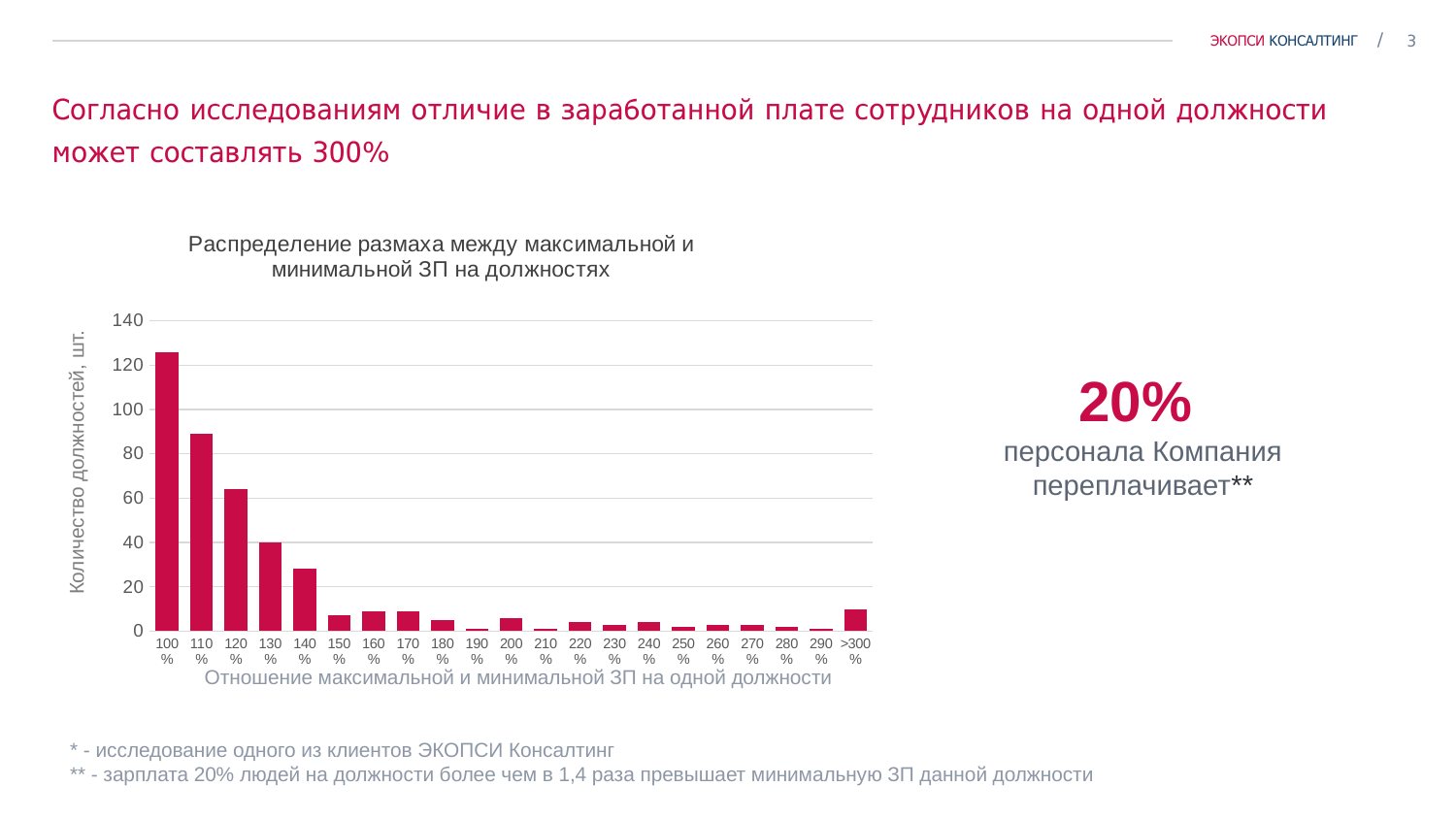

# Согласно исследованиям отличие в заработанной плате сотрудников на одной должности может составлять 300%

### Chart: Распределение размаха между максимальной и минимальной ЗП на должностях

| Category |  |
|---|---|
| 100% | 126.0 |
| 110% | 89.0 |
| 120% | 64.0 |
| 130% | 40.0 |
| 140% | 28.0 |
| 150% | 7.0 |
| 160% | 9.0 |
| 170% | 9.0 |
| 180% | 5.0 |
| 190% | 1.0 |
| 200% | 6.0 |
| 210% | 1.0 |
| 220% | 4.0 |
| 230% | 3.0 |
| 240% | 4.0 |
| 250% | 2.0 |
| 260% | 3.0 |
| 270% | 3.0 |
| 280% | 2.0 |
| 290% | 1.0 |
| >300% | 10.0 |
Количество должностей, шт.
Отношение максимальной и минимальной ЗП на одной должности
20%
персонала Компания переплачивает**
* - исследование одного из клиентов ЭКОПСИ Консалтинг
** - зарплата 20% людей на должности более чем в 1,4 раза превышает минимальную ЗП данной должности